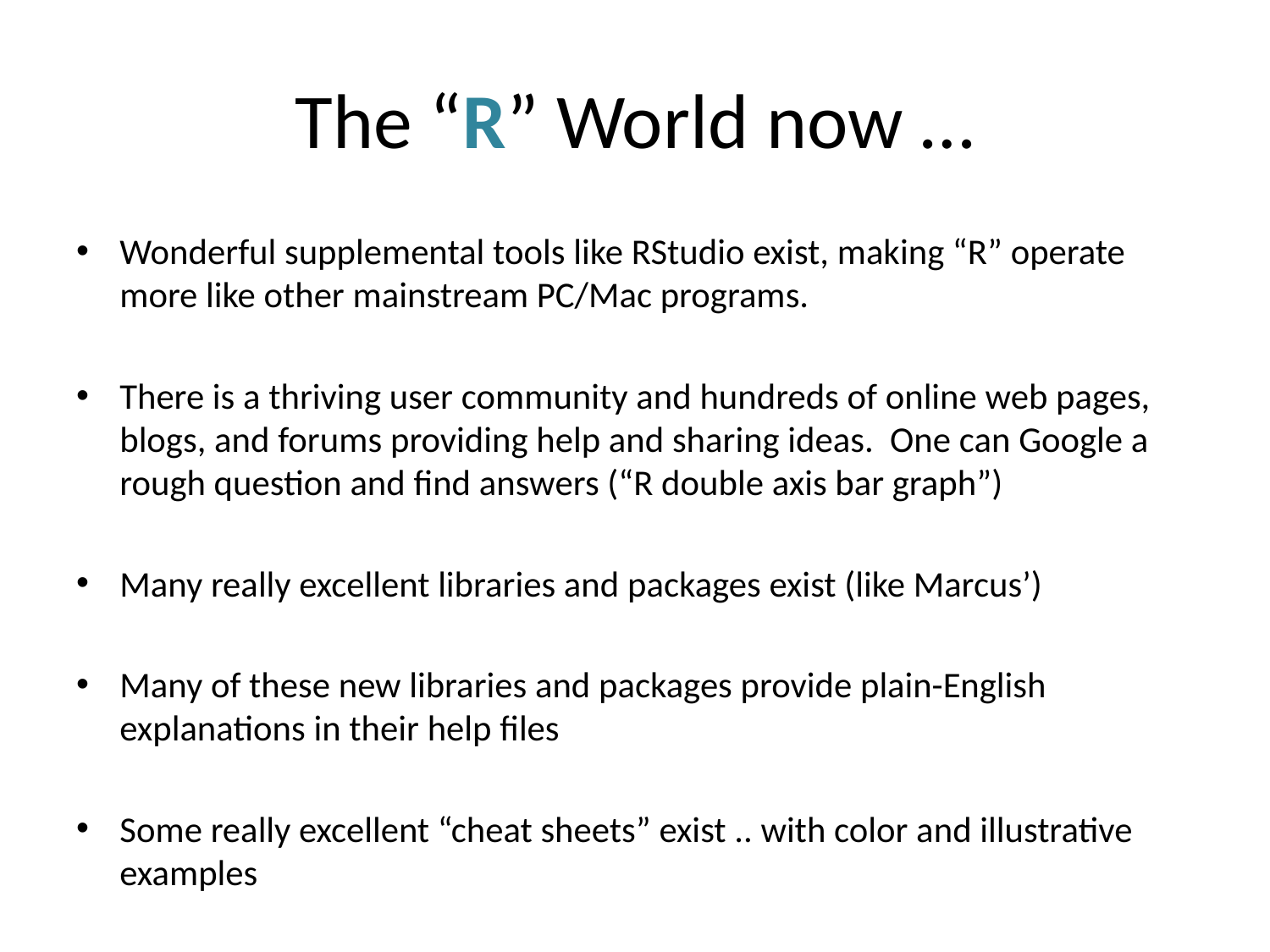

# The “R” World now …
Wonderful supplemental tools like RStudio exist, making “R” operate more like other mainstream PC/Mac programs.

There is a thriving user community and hundreds of online web pages, blogs, and forums providing help and sharing ideas.  One can Google a rough question and find answers (“R double axis bar graph”)

Many really excellent libraries and packages exist (like Marcus’)

Many of these new libraries and packages provide plain-English explanations in their help files

Some really excellent “cheat sheets” exist .. with color and illustrative examples